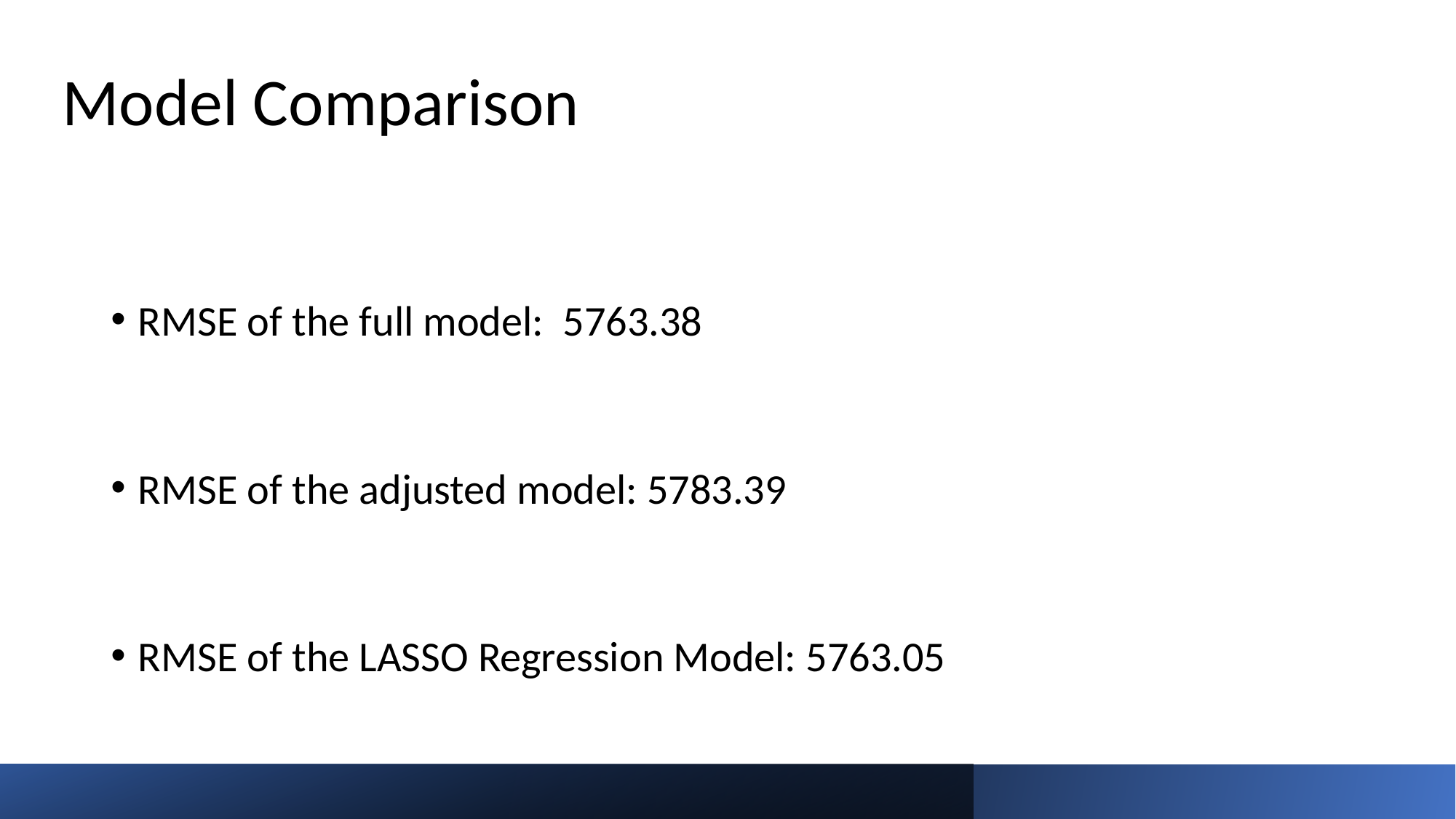

# Model Comparison
RMSE of the full model:  5763.38
RMSE of the adjusted model: 5783.39
RMSE of the LASSO Regression Model: 5763.05